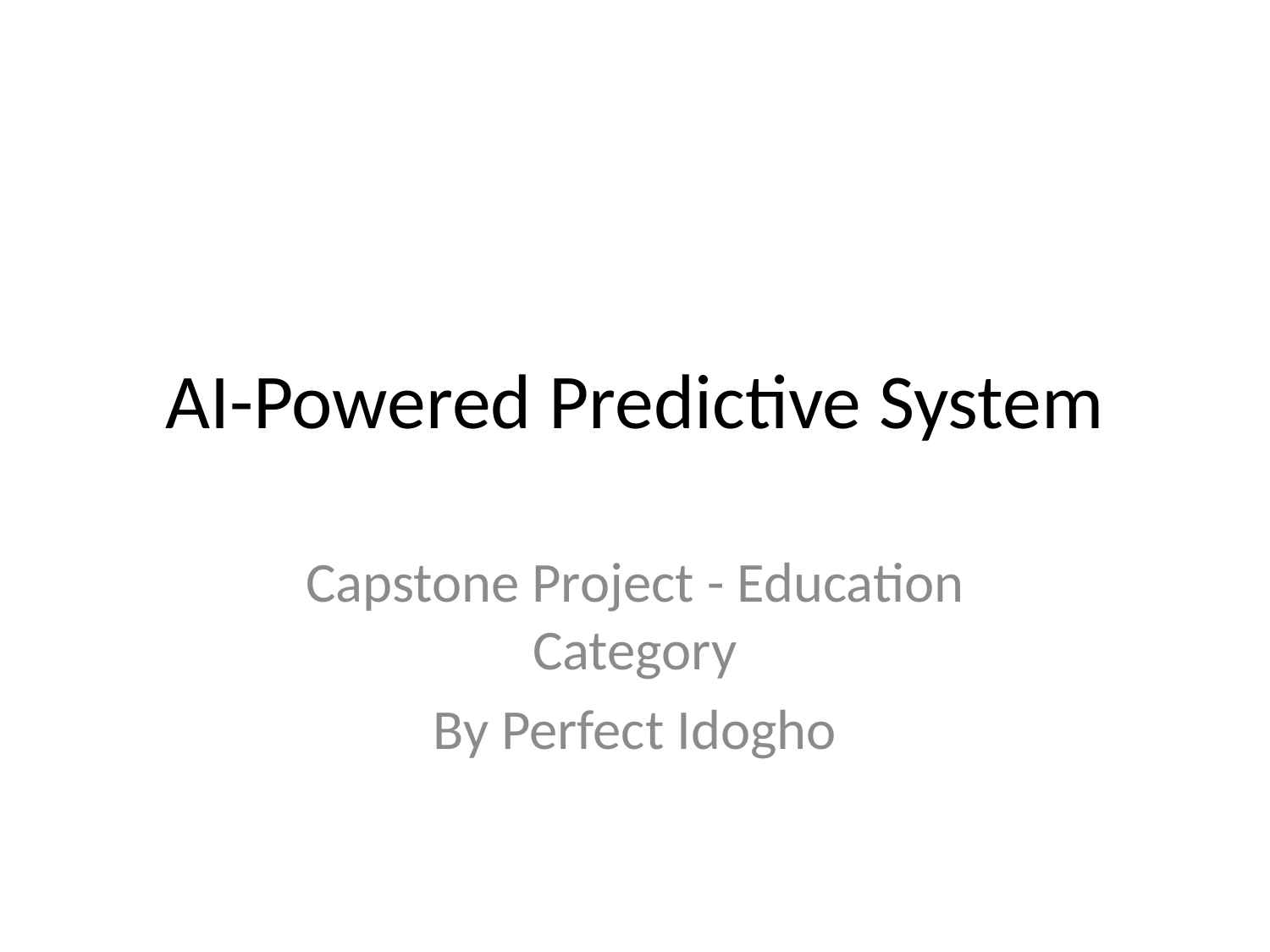

# AI-Powered Predictive System
Capstone Project - Education Category
By Perfect Idogho